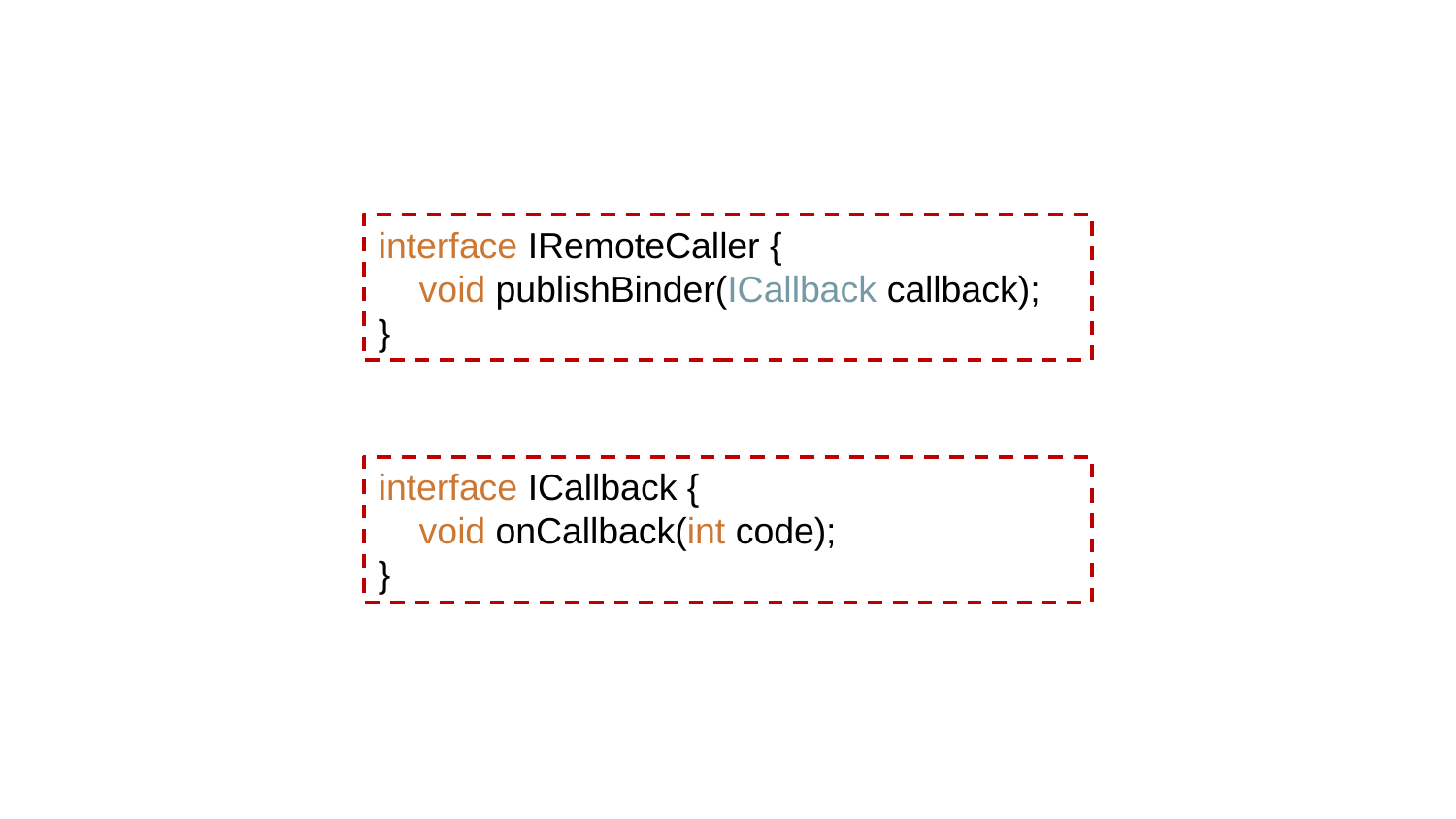

interface IRemoteCaller {
    void publishBinder(ICallback callback);
}
interface ICallback {
    void onCallback(int code);
}